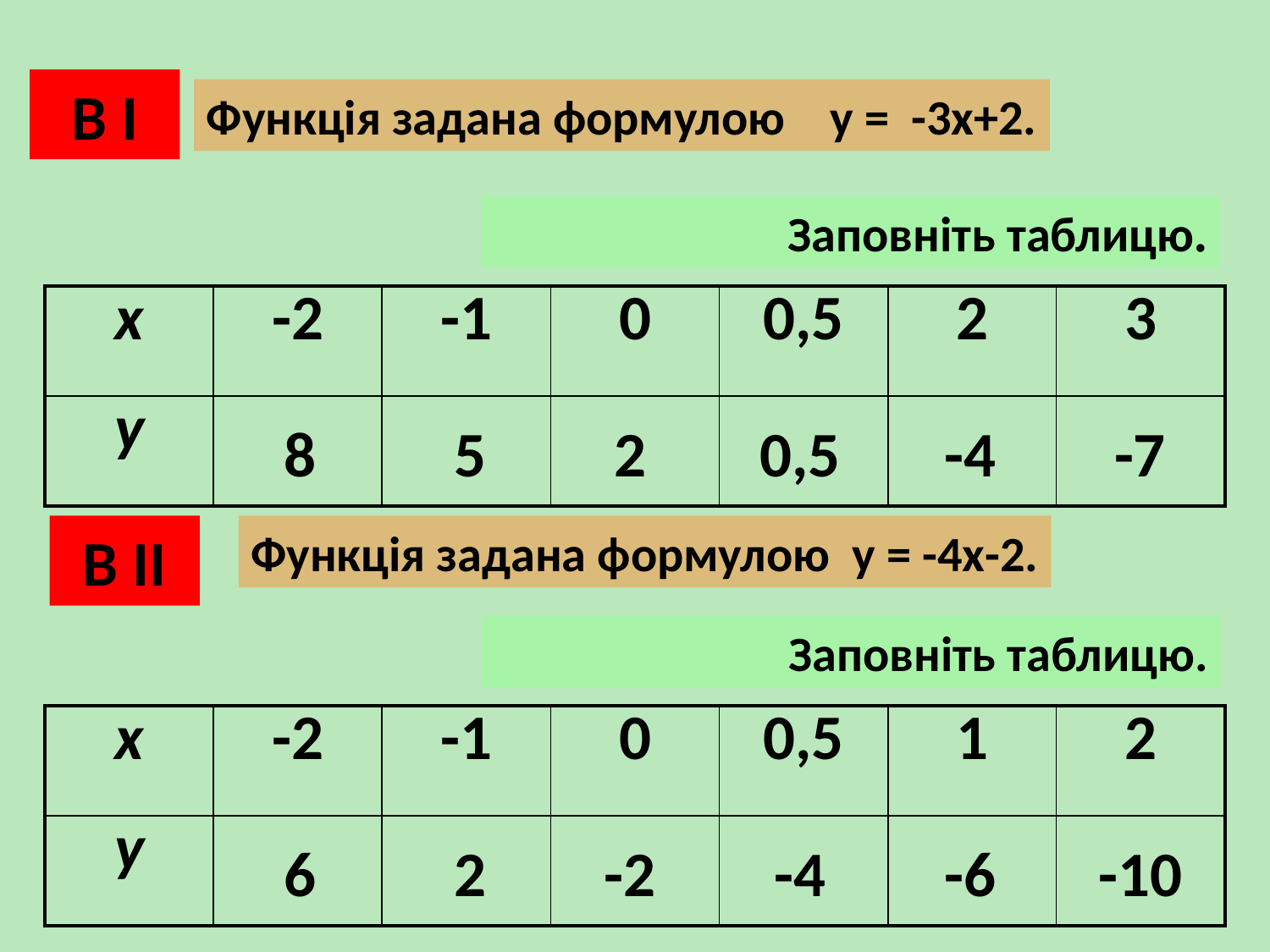

В І
Функція задана формулою    у =  -3х+2.
                        Заповніть таблицю.
| x | -2 | -1 | 0 | 0,5 | 2 | 3 |
| --- | --- | --- | --- | --- | --- | --- |
| y |  |  |  |  |  |  |
8
5
2
0,5
-4
-7

В ІІ
Функція задана формулою  у = -4х-2.
                        Заповніть таблицю.
| x | -2 | -1 | 0 | 0,5 | 1 | 2 |
| --- | --- | --- | --- | --- | --- | --- |
| y |  |  |  |  |  |  |
6
2
-2
-4
-6
-10